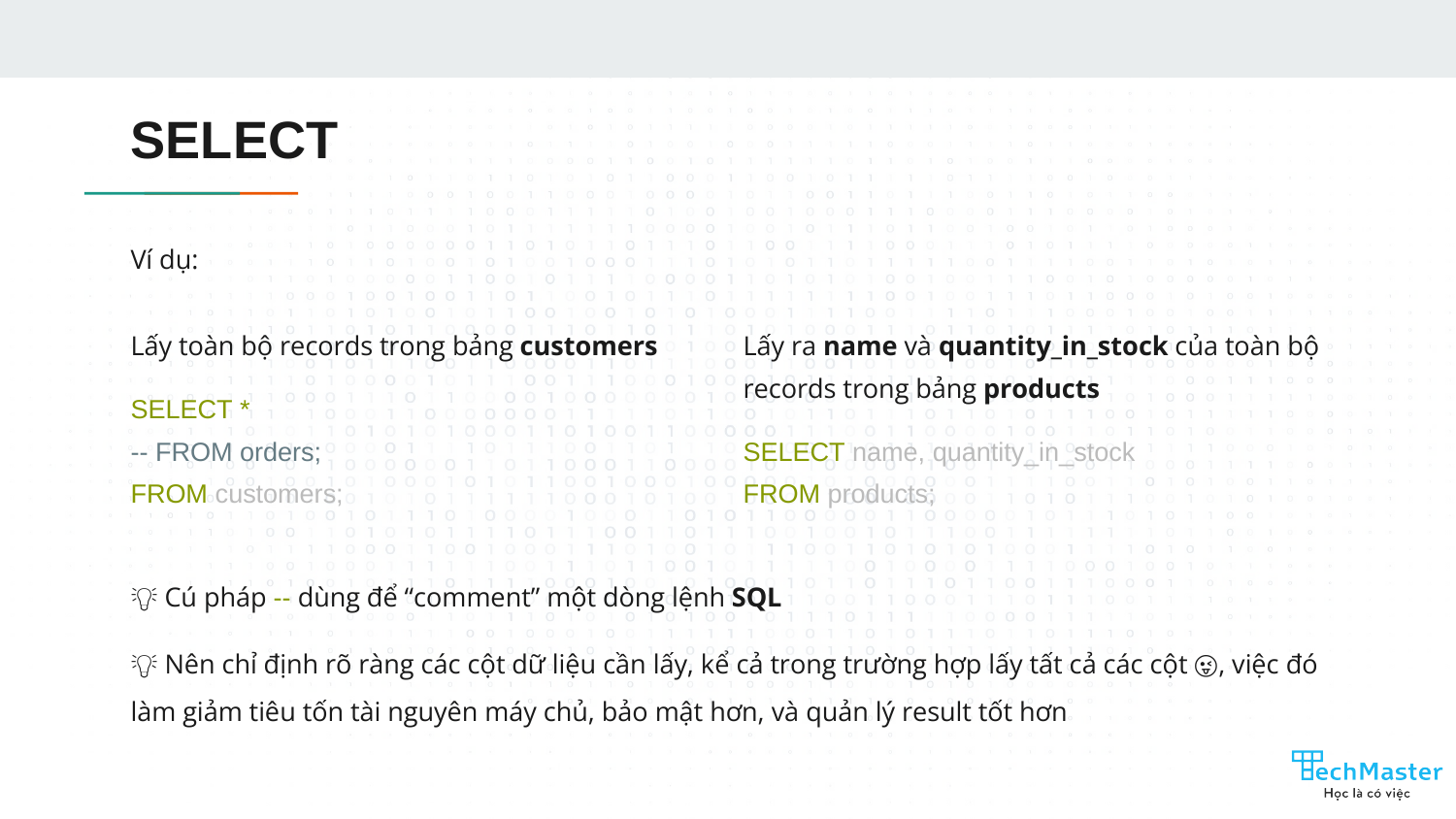

# SELECT
Ví dụ:

💡 Cú pháp -- dùng để “comment” một dòng lệnh SQL
💡 Nên chỉ định rõ ràng các cột dữ liệu cần lấy, kể cả trong trường hợp lấy tất cả các cột 😜, việc đó làm giảm tiêu tốn tài nguyên máy chủ, bảo mật hơn, và quản lý result tốt hơn
Lấy toàn bộ records trong bảng customers
SELECT *
-- FROM orders;
FROM customers;
Lấy ra name và quantity_in_stock của toàn bộ records trong bảng products
SELECT name, quantity_in_stock
FROM products;